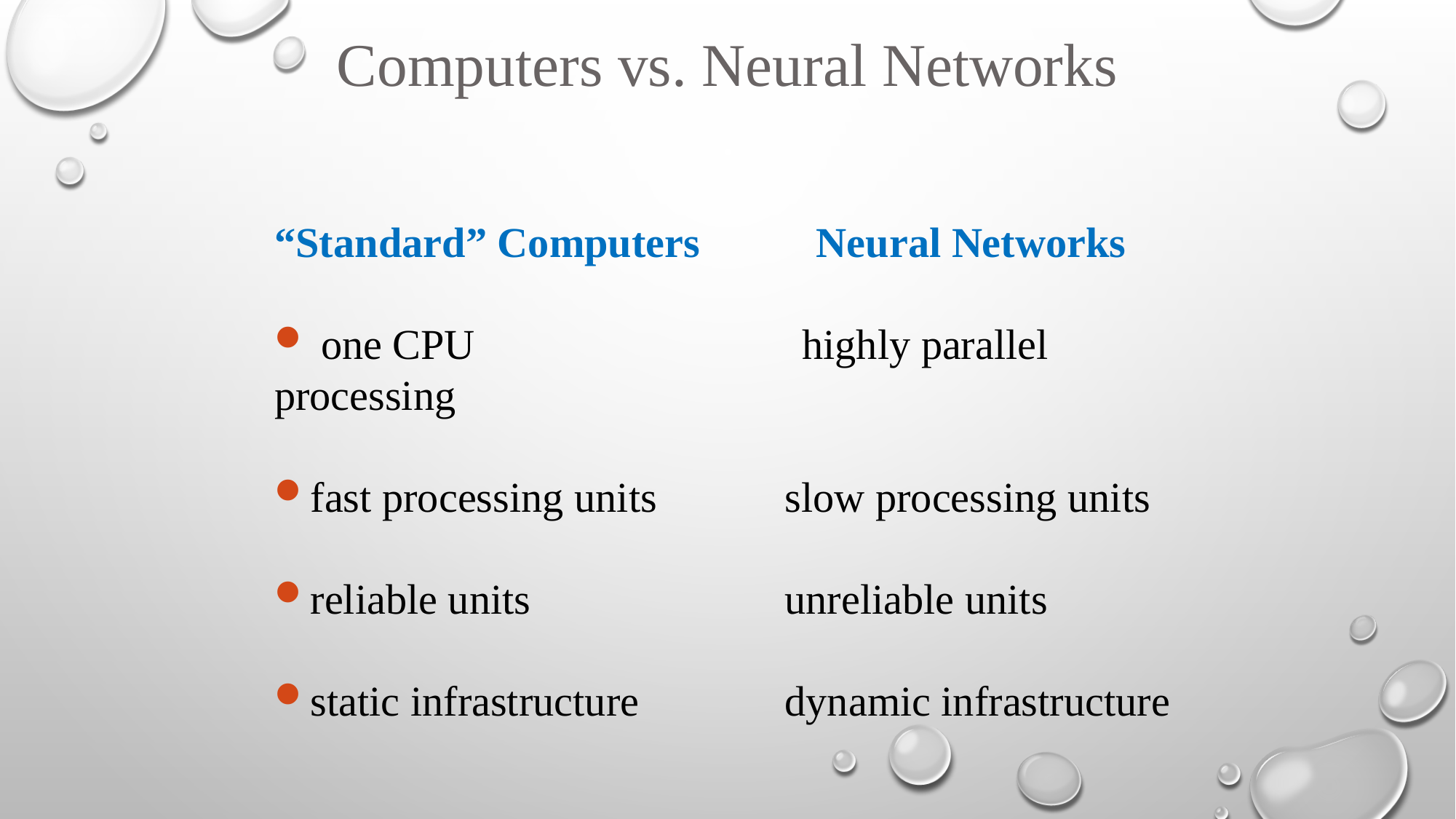

Computers vs. Neural Networks
“Standard” Computers	          Neural Networks

 one CPU                               highly parallel processing

fast processing units	       slow processing units

reliable units		       unreliable units

static infrastructure	       dynamic infrastructure